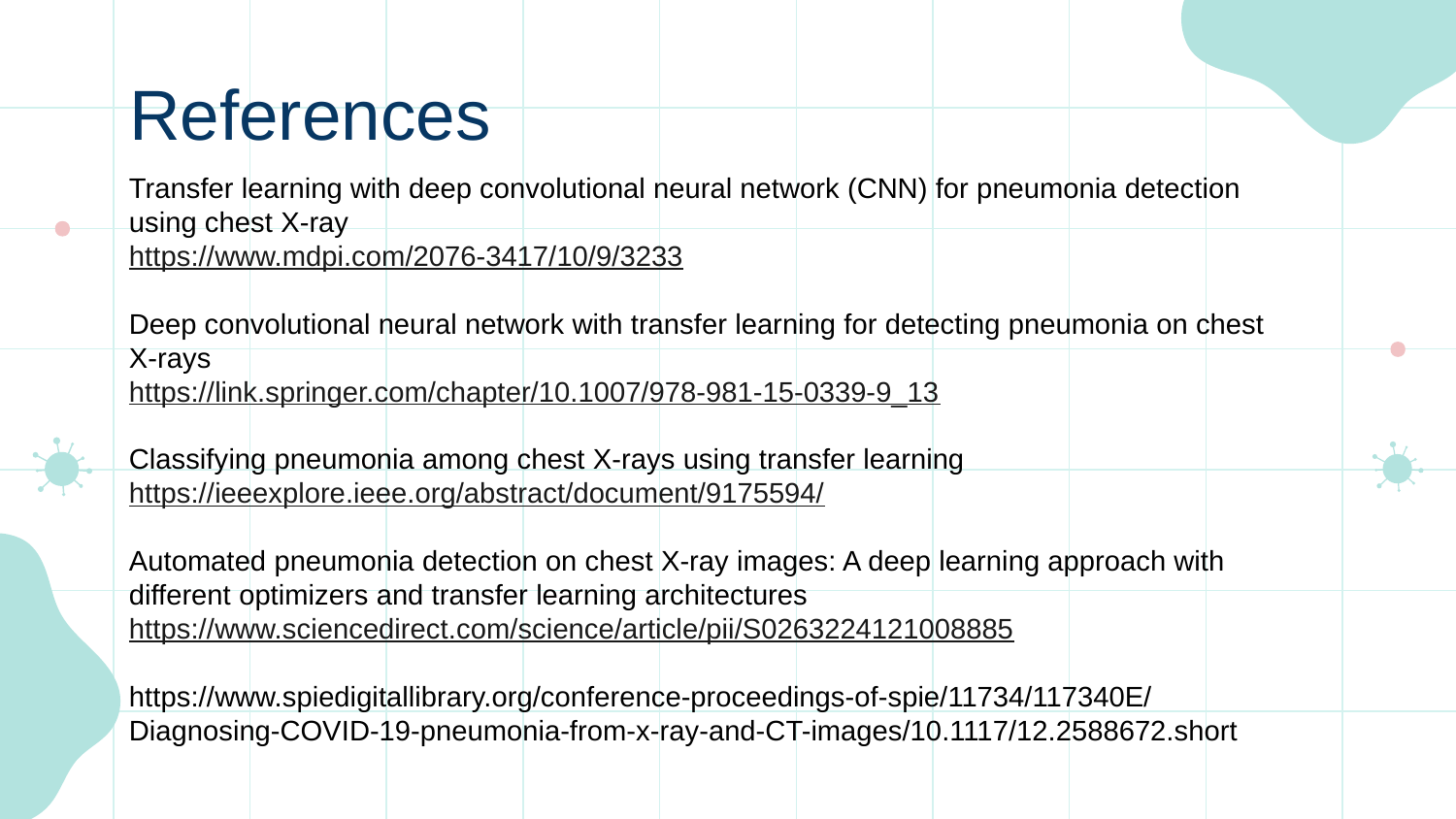

# References
Transfer learning with deep convolutional neural network (CNN) for pneumonia detection using chest X-ray
https://www.mdpi.com/2076-3417/10/9/3233

Deep convolutional neural network with transfer learning for detecting pneumonia on chest X-rays
https://link.springer.com/chapter/10.1007/978-981-15-0339-9_13

Classifying pneumonia among chest X-rays using transfer learning
https://ieeexplore.ieee.org/abstract/document/9175594/

Automated pneumonia detection on chest X-ray images: A deep learning approach with different optimizers and transfer learning architectures
https://www.sciencedirect.com/science/article/pii/S0263224121008885

https://www.spiedigitallibrary.org/conference-proceedings-of-spie/11734/117340E/Diagnosing-COVID-19-pneumonia-from-x-ray-and-CT-images/10.1117/12.2588672.short